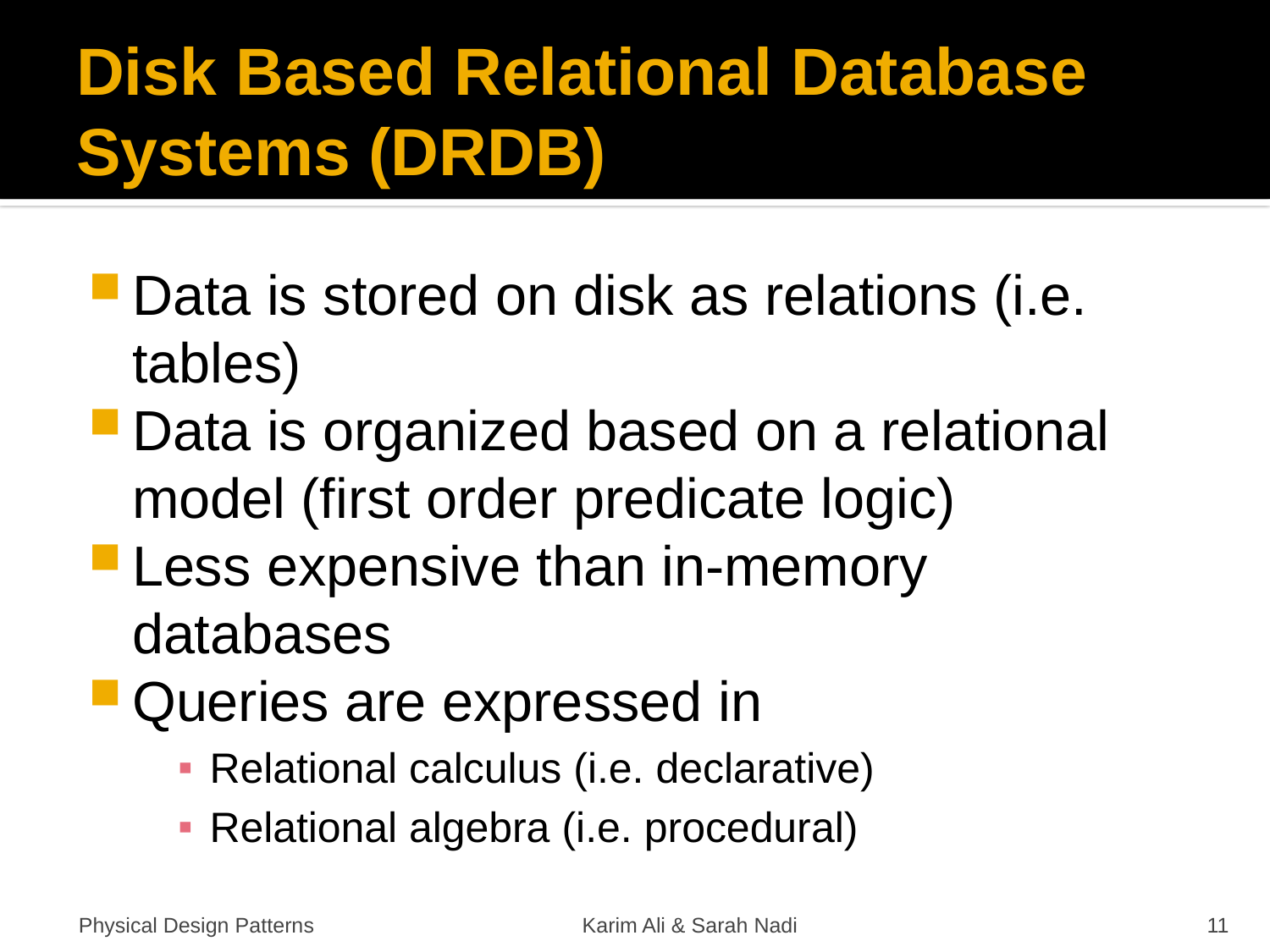

# Disk Based Relational Database Systems (DRDB)
Data is stored on disk as relations (i.e. tables)
Data is organized based on a relational model (first order predicate logic)
Less expensive than in-memory databases
Queries are expressed in
Relational calculus (i.e. declarative)
Relational algebra (i.e. procedural)
Physical Design Patterns
Karim Ali & Sarah Nadi
11